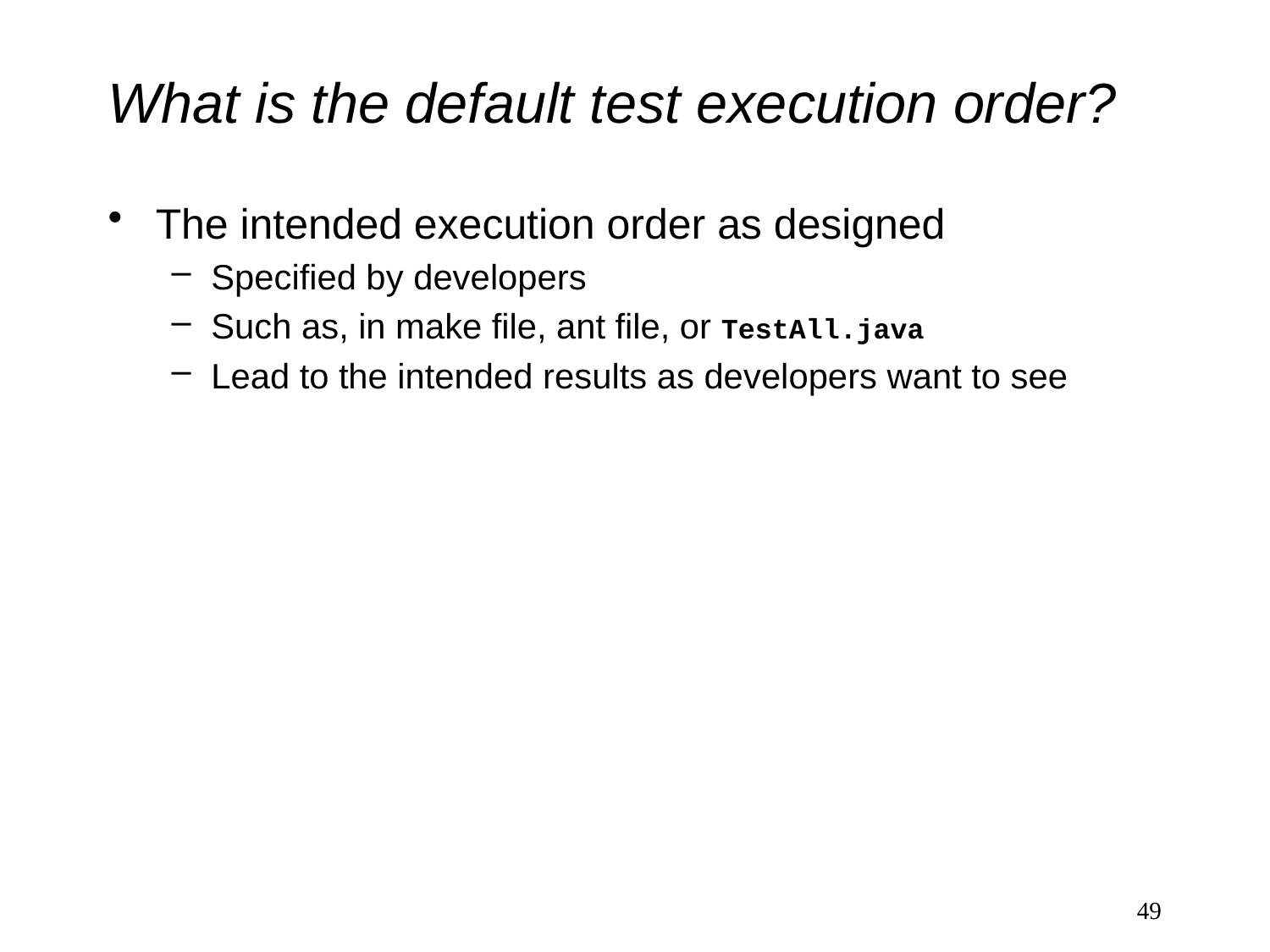

# What is the default test execution order?
The intended execution order as designed
Specified by developers
Such as, in make file, ant file, or TestAll.java
Lead to the intended results as developers want to see
49